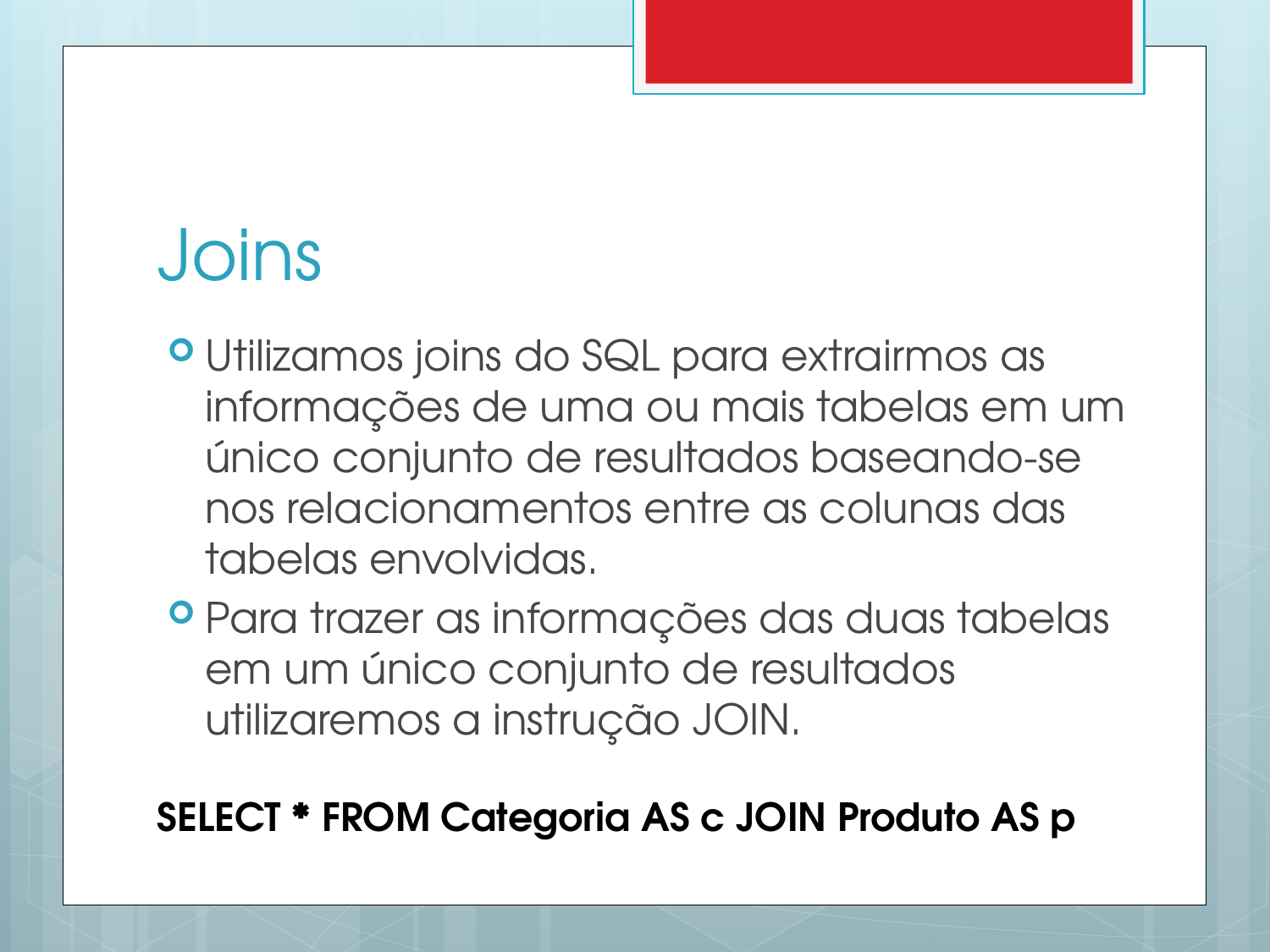

# Joins
Utilizamos joins do SQL para extrairmos as informações de uma ou mais tabelas em um único conjunto de resultados baseando-se nos relacionamentos entre as colunas das tabelas envolvidas.
Para trazer as informações das duas tabelas em um único conjunto de resultados utilizaremos a instrução JOIN.
SELECT * FROM Categoria AS c JOIN Produto AS p